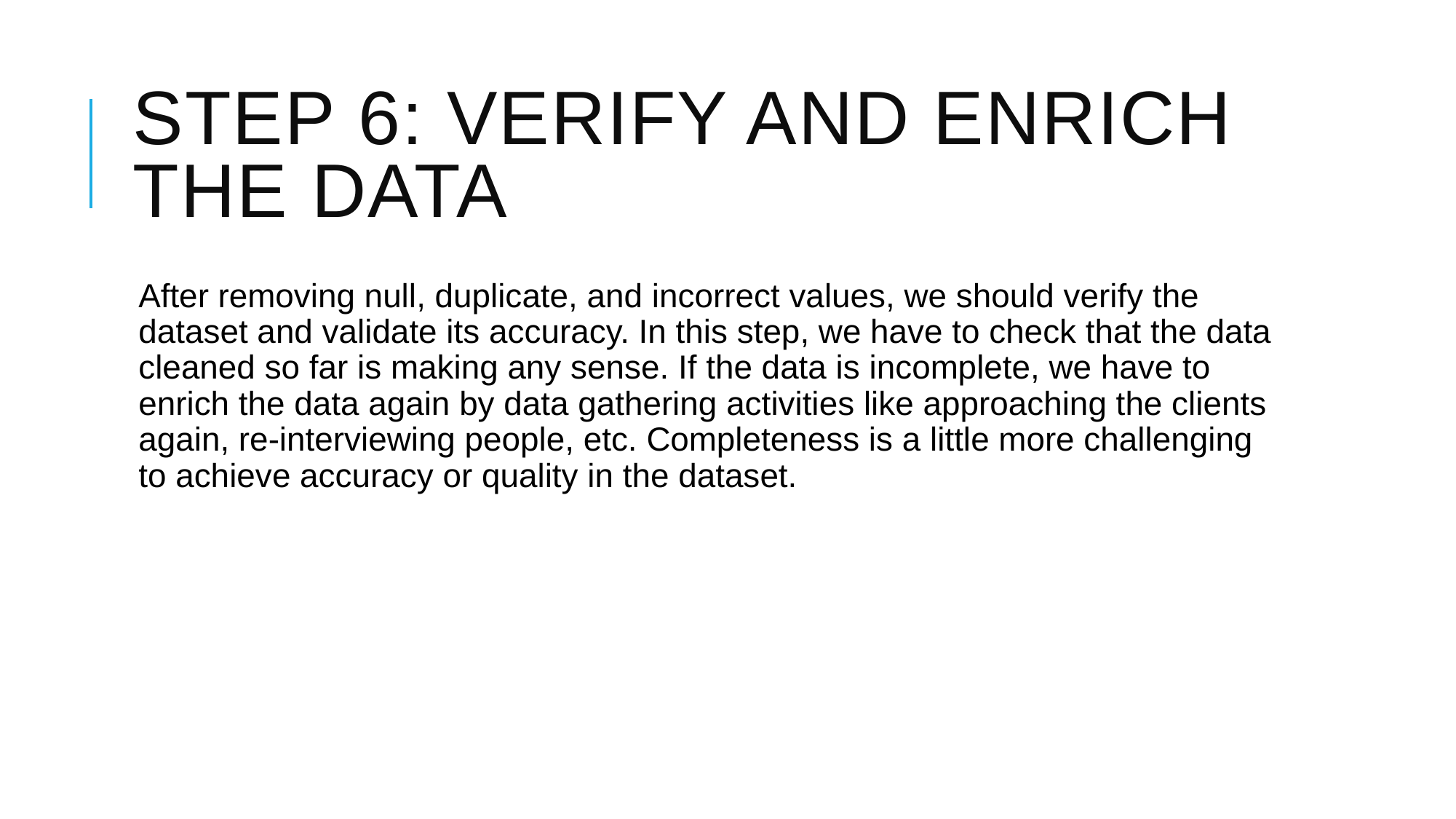

# Step 6: Verify and Enrich the Data
After removing null, duplicate, and incorrect values, we should verify the dataset and validate its accuracy. In this step, we have to check that the data cleaned so far is making any sense. If the data is incomplete, we have to enrich the data again by data gathering activities like approaching the clients again, re-interviewing people, etc. Completeness is a little more challenging to achieve accuracy or quality in the dataset.